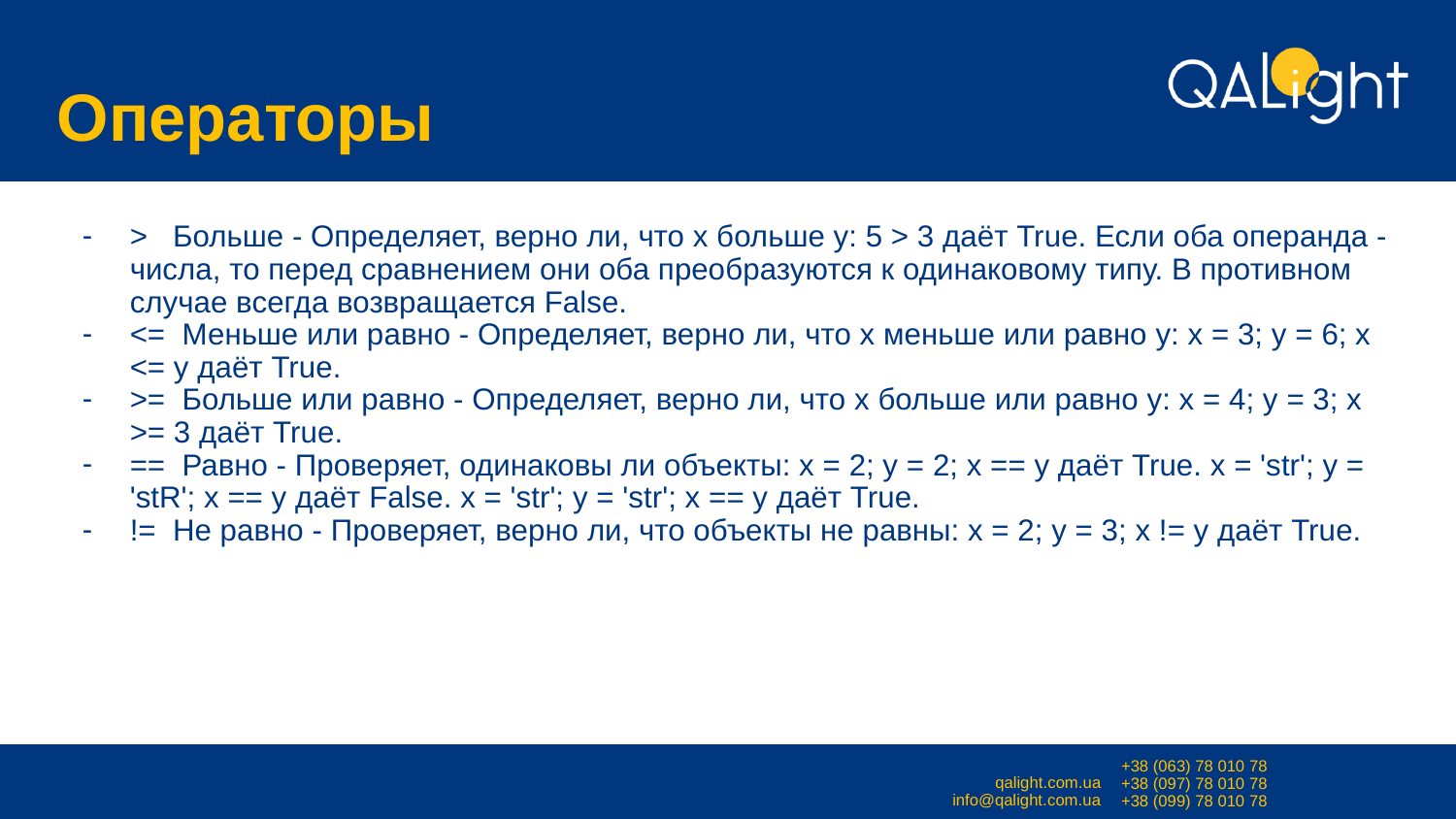

# Операторы
>   Больше - Определяет, верно ли, что x больше y: 5 > 3 даёт True. Если оба операнда - числа, то перед сравнением они оба преобразуются к одинаковому типу. В противном случае всегда возвращается False.
<=  Меньше или равно - Определяет, верно ли, что x меньше или равно y: x = 3; y = 6; x <= y даёт True.
>=  Больше или равно - Определяет, верно ли, что x больше или равно y: x = 4; y = 3; x >= 3 даёт True.
==  Равно - Проверяет, одинаковы ли объекты: x = 2; y = 2; x == y даёт True. x = 'str'; y = 'stR'; x == y даёт False. x = 'str'; y = 'str'; x == y даёт True.
!=  Не равно - Проверяет, верно ли, что объекты не равны: x = 2; y = 3; x != y даёт True.